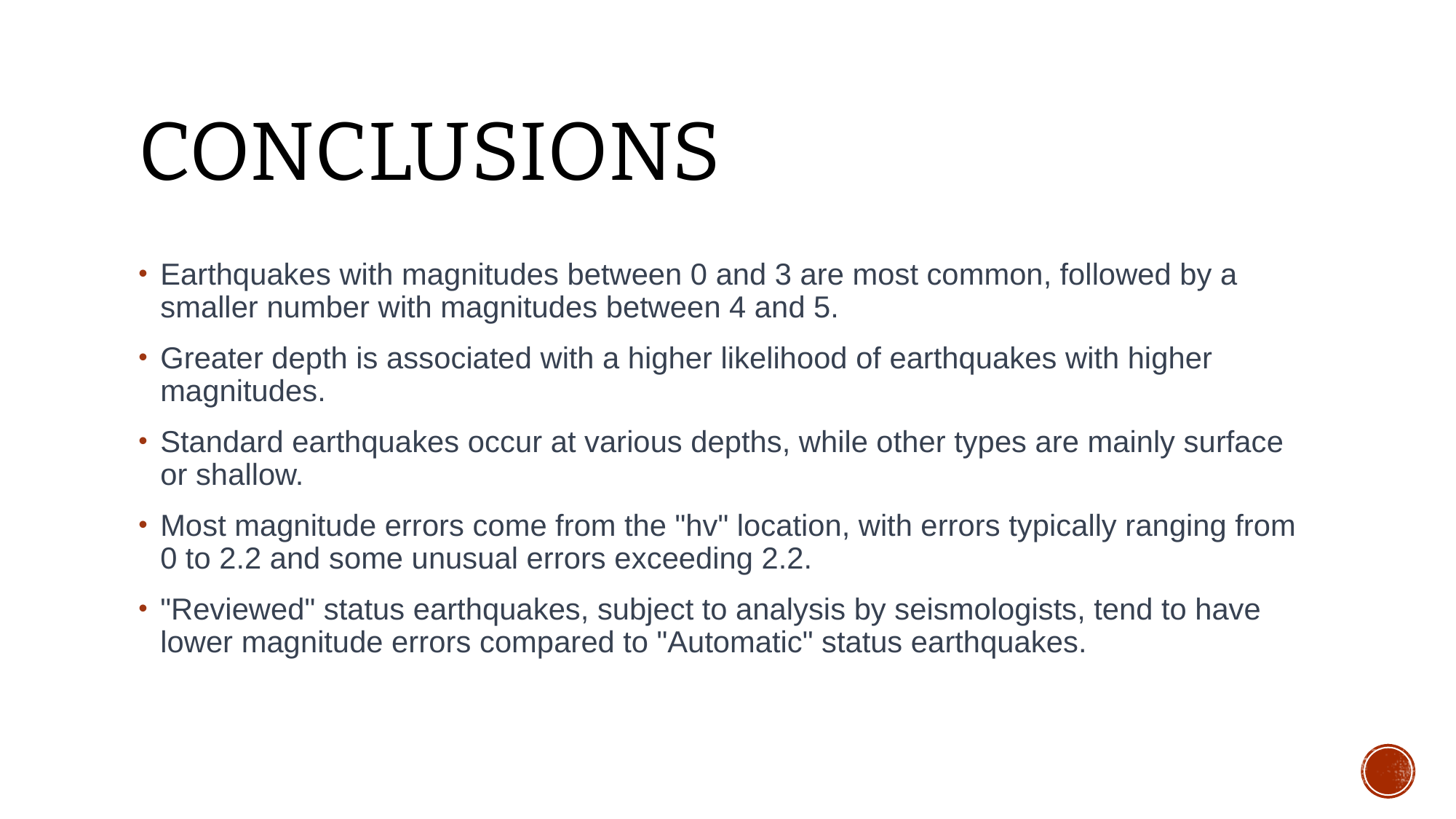

# conclusions
Earthquakes with magnitudes between 0 and 3 are most common, followed by a smaller number with magnitudes between 4 and 5.
Greater depth is associated with a higher likelihood of earthquakes with higher magnitudes.
Standard earthquakes occur at various depths, while other types are mainly surface or shallow.
Most magnitude errors come from the "hv" location, with errors typically ranging from 0 to 2.2 and some unusual errors exceeding 2.2.
"Reviewed" status earthquakes, subject to analysis by seismologists, tend to have lower magnitude errors compared to "Automatic" status earthquakes.